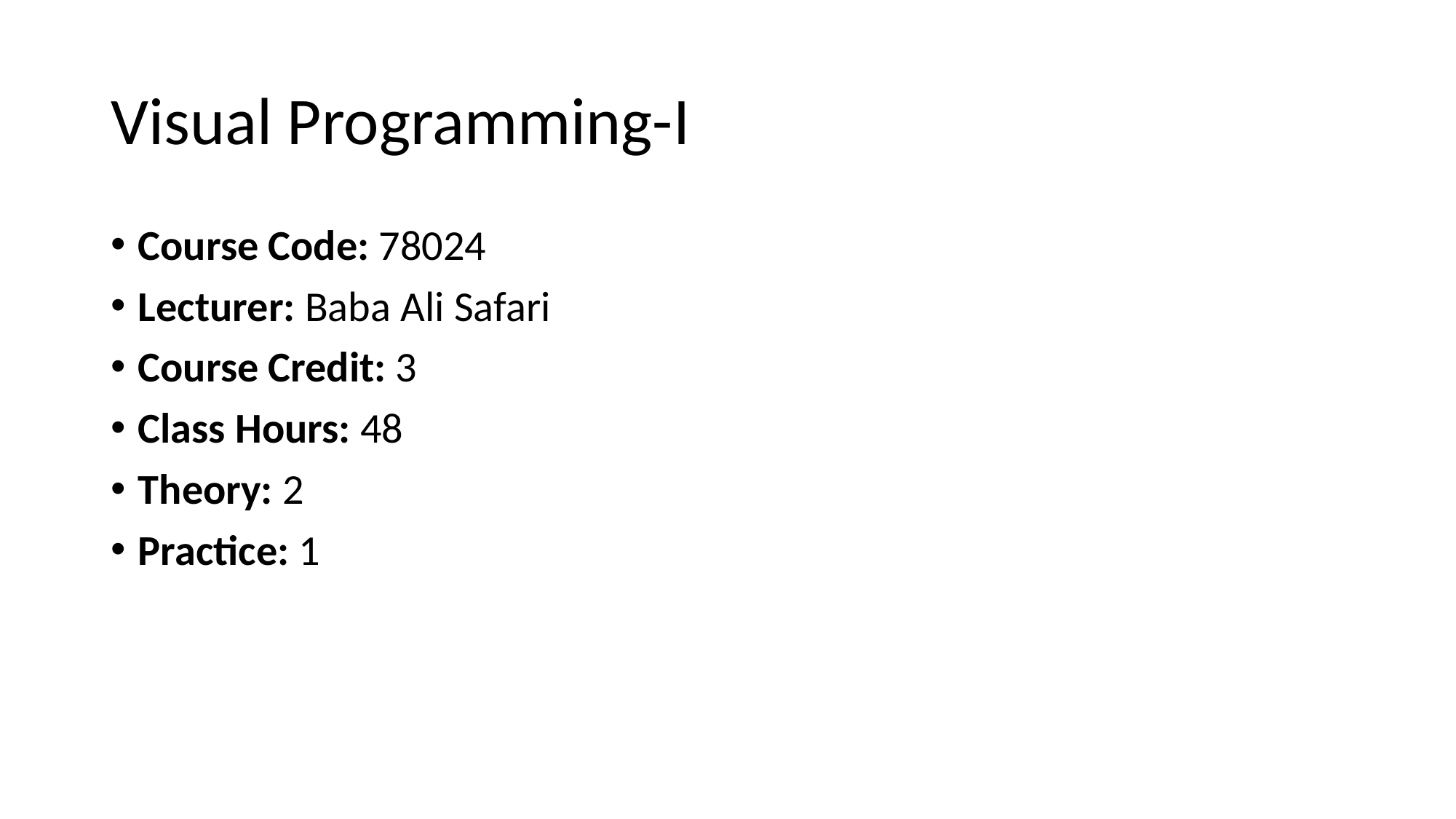

# Visual Programming-I
Course Code: 78024
Lecturer: Baba Ali Safari
Course Credit: 3
Class Hours: 48
Theory: 2
Practice: 1